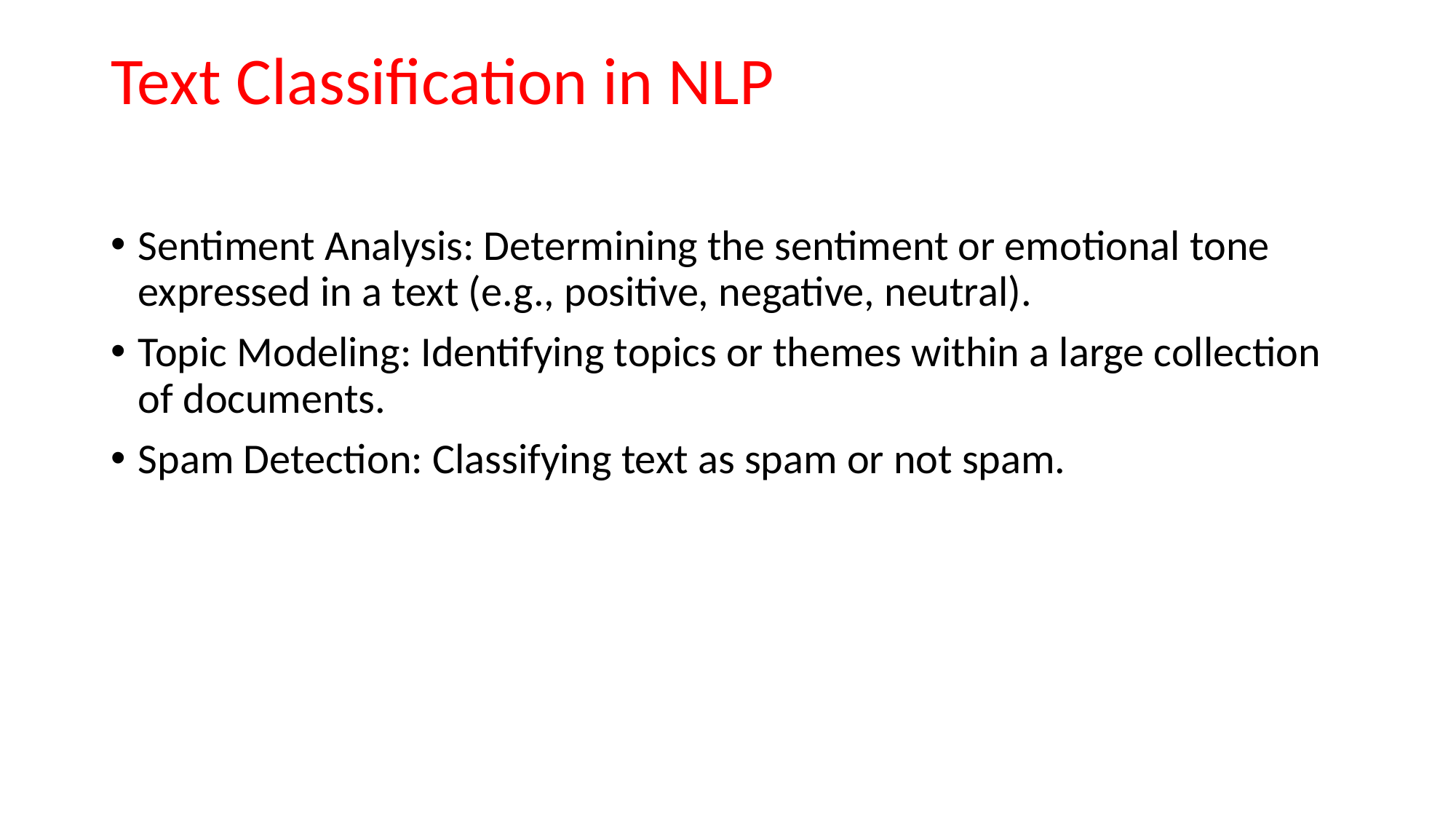

# Text Classification in NLP
Sentiment Analysis: Determining the sentiment or emotional tone expressed in a text (e.g., positive, negative, neutral).
Topic Modeling: Identifying topics or themes within a large collection of documents.
Spam Detection: Classifying text as spam or not spam.